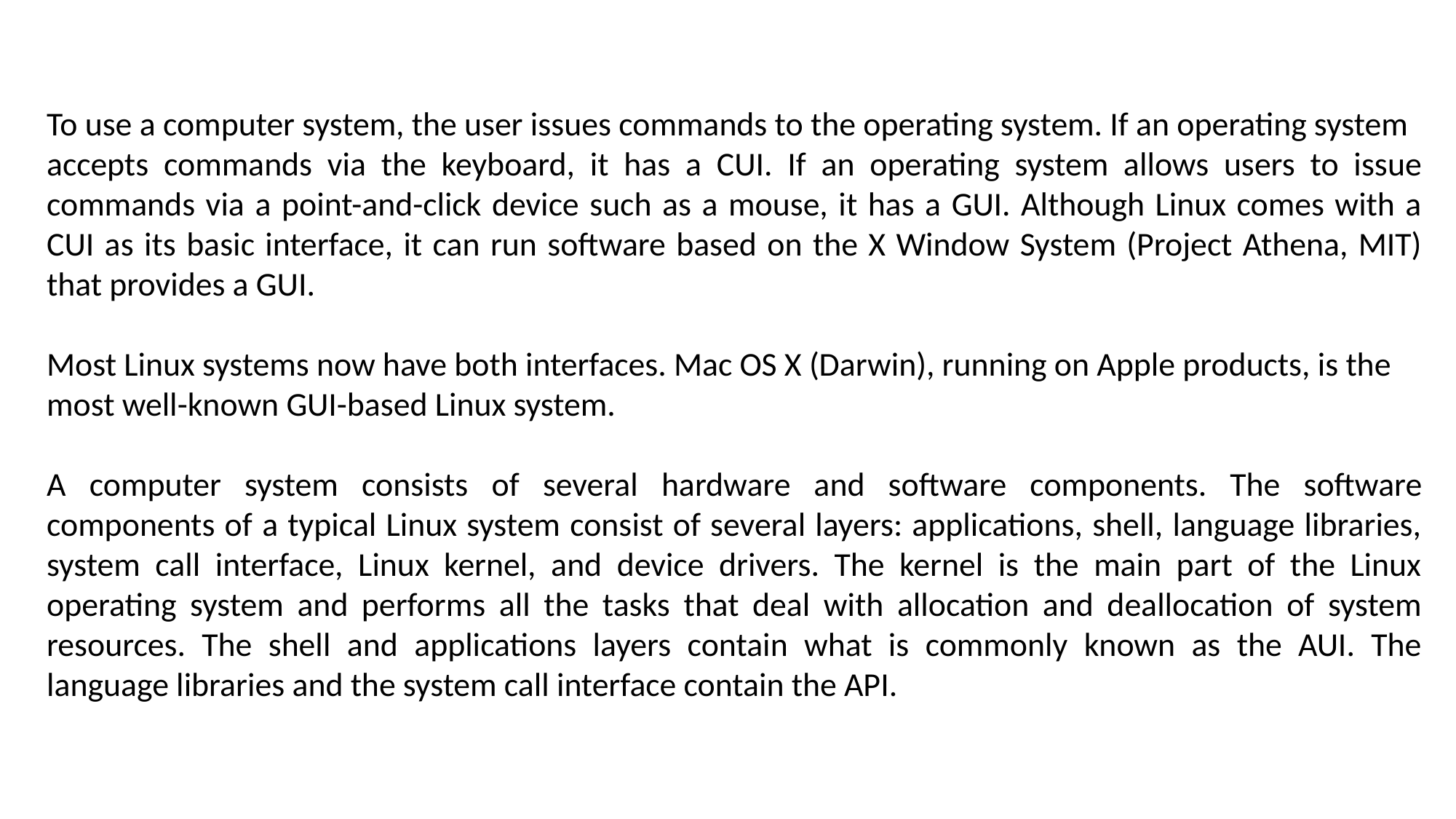

To use a computer system, the user issues commands to the operating system. If an operating system
accepts commands via the keyboard, it has a CUI. If an operating system allows users to issue commands via a point-and-click device such as a mouse, it has a GUI. Although Linux comes with a CUI as its basic interface, it can run software based on the X Window System (Project Athena, MIT) that provides a GUI.

Most Linux systems now have both interfaces. Mac OS X (Darwin), running on Apple products, is the
most well-known GUI-based Linux system.

A computer system consists of several hardware and software components. The software components of a typical Linux system consist of several layers: applications, shell, language libraries, system call interface, Linux kernel, and device drivers. The kernel is the main part of the Linux operating system and performs all the tasks that deal with allocation and deallocation of system resources. The shell and applications layers contain what is commonly known as the AUI. The language libraries and the system call interface contain the API.